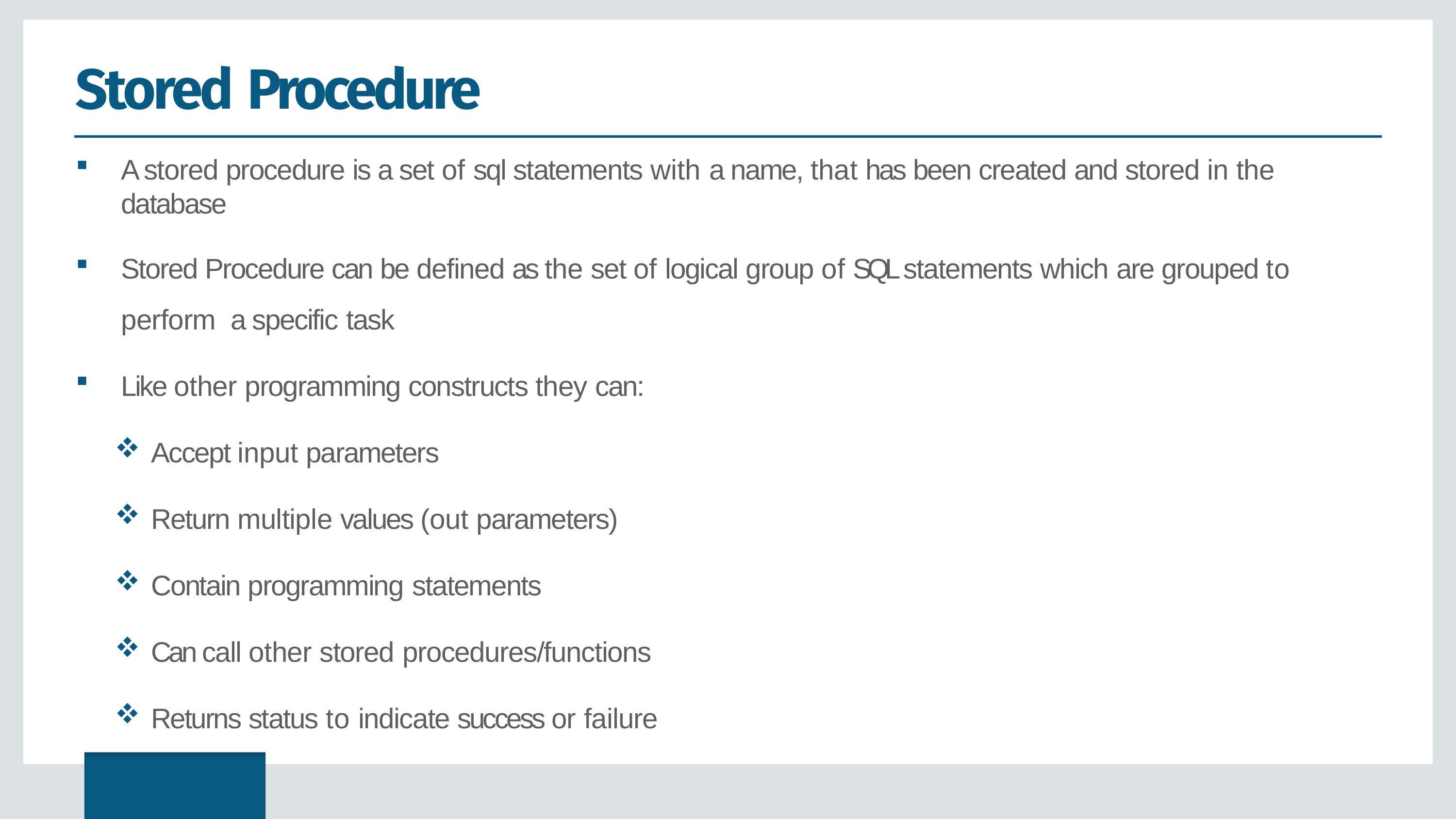

# Stored Procedure

A stored procedure is a set of sql statements with a name, that has been created and stored in the database
Stored Procedure can be defined as the set of logical group of SQL statements which are grouped to perform  a specific task

Like other programming constructs they can:

Accept input parameters

Return multiple values (out parameters)

Contain programming statements

Can call other stored procedures/functions

Returns status to indicate success or failure